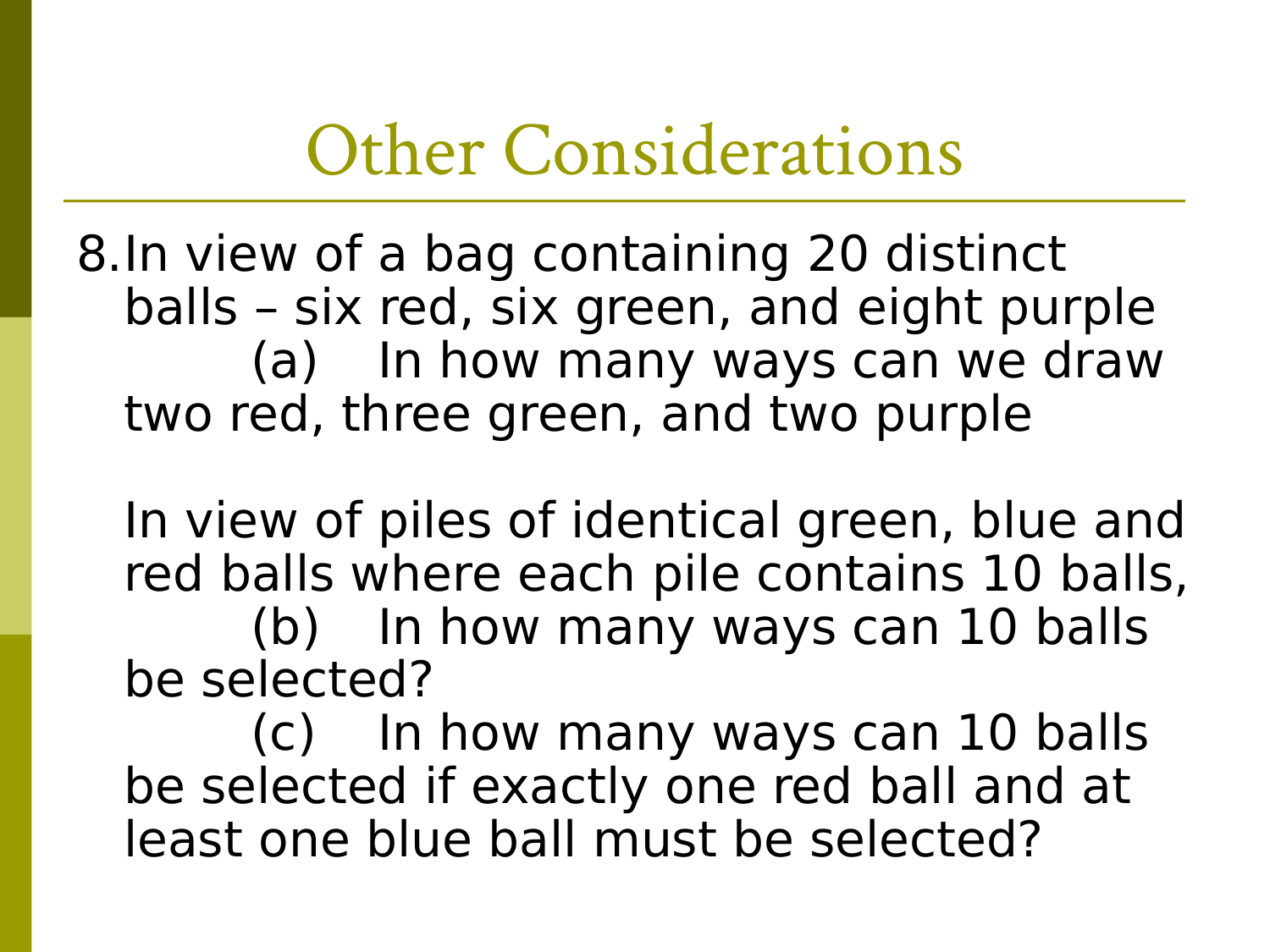

# Other Considerations
8.	In view of a bag containing 20 distinct balls – six red, six green, and eight purple
		(a)	In how many ways can we draw two red, three green, and two purple

	In view of piles of identical green, blue and red balls where each pile contains 10 balls,
		(b)	In how many ways can 10 balls be selected?
		(c)	In how many ways can 10 balls be selected if exactly one red ball and at least one blue ball must be selected?